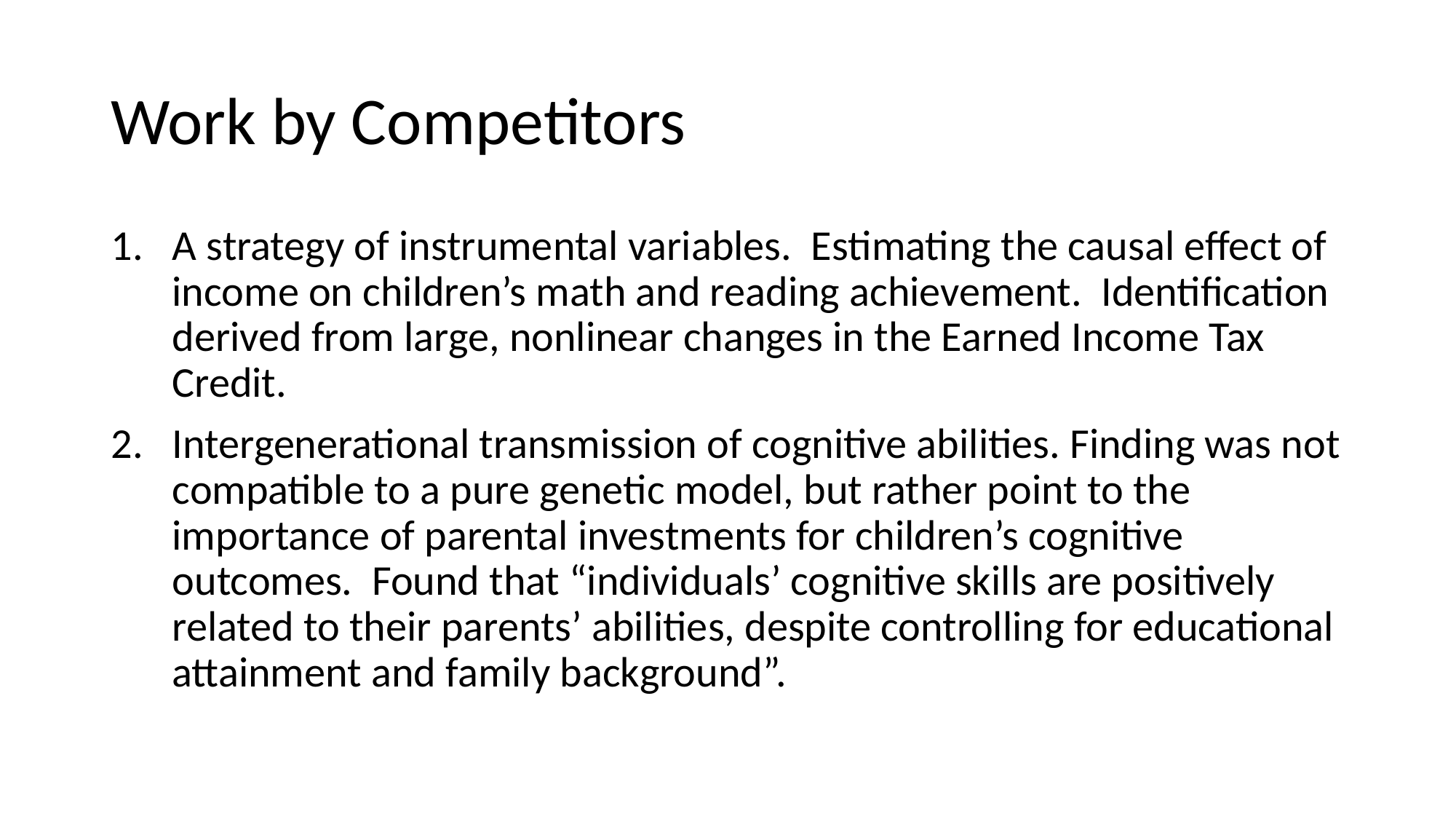

# Work by Competitors
A strategy of instrumental variables.  Estimating the causal effect of income on children’s math and reading achievement.  Identification derived from large, nonlinear changes in the Earned Income Tax Credit.
Intergenerational transmission of cognitive abilities. Finding was not compatible to a pure genetic model, but rather point to the importance of parental investments for children’s cognitive outcomes.  Found that “individuals’ cognitive skills are positively related to their parents’ abilities, despite controlling for educational attainment and family background”.